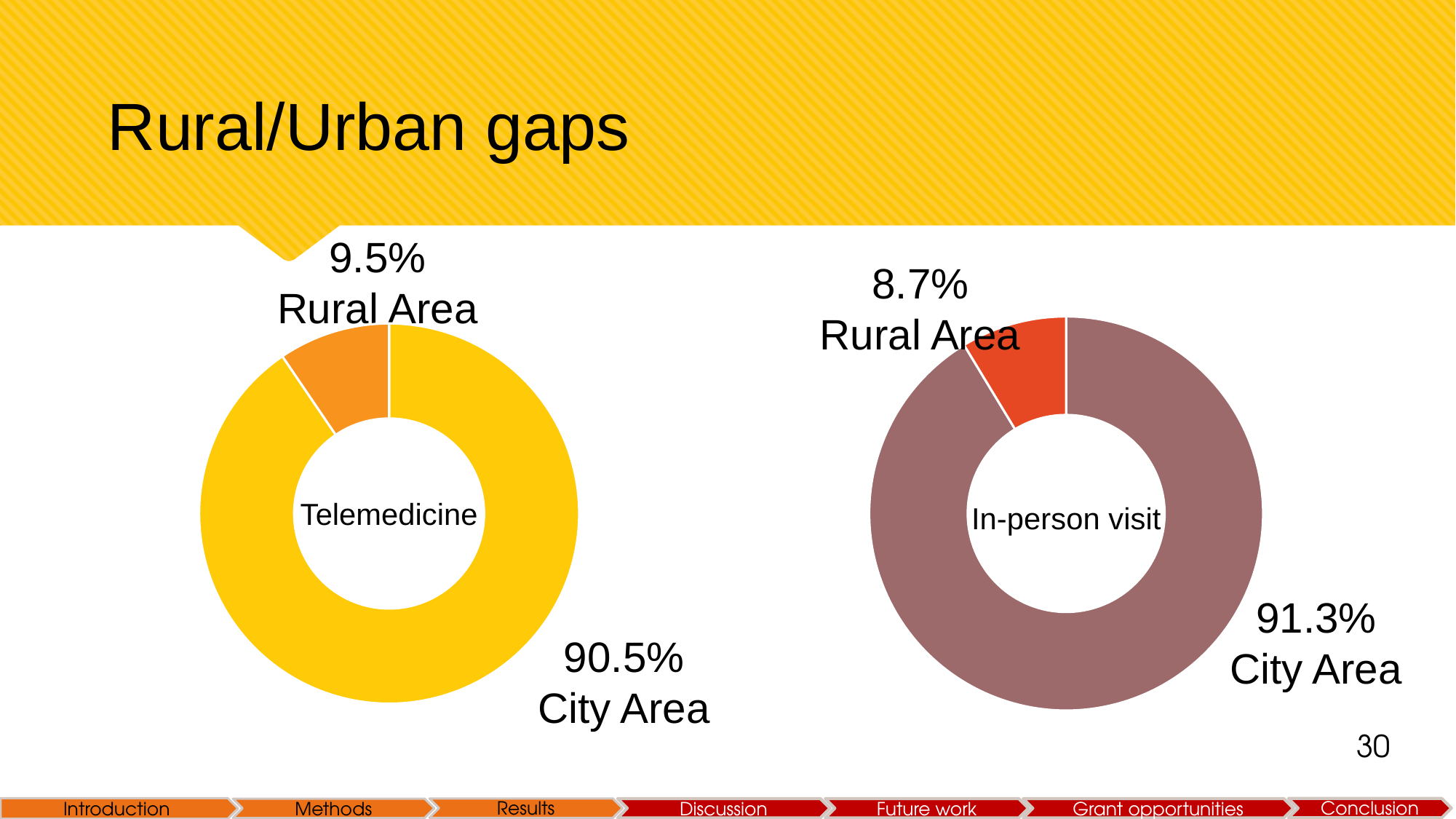

# Rural/Urban gaps
9.5%
Rural Area
8.7%
Rural Area

### Chart

| Category |  |
|---|---|

### Chart

| Category |  |
|---|---|
Telemedicine
In-person visit
91.3%
City Area
90.5%
City Area
30
Introduction
Results
Conclusion
Discussion
Future work
Grant opportunities
Methods